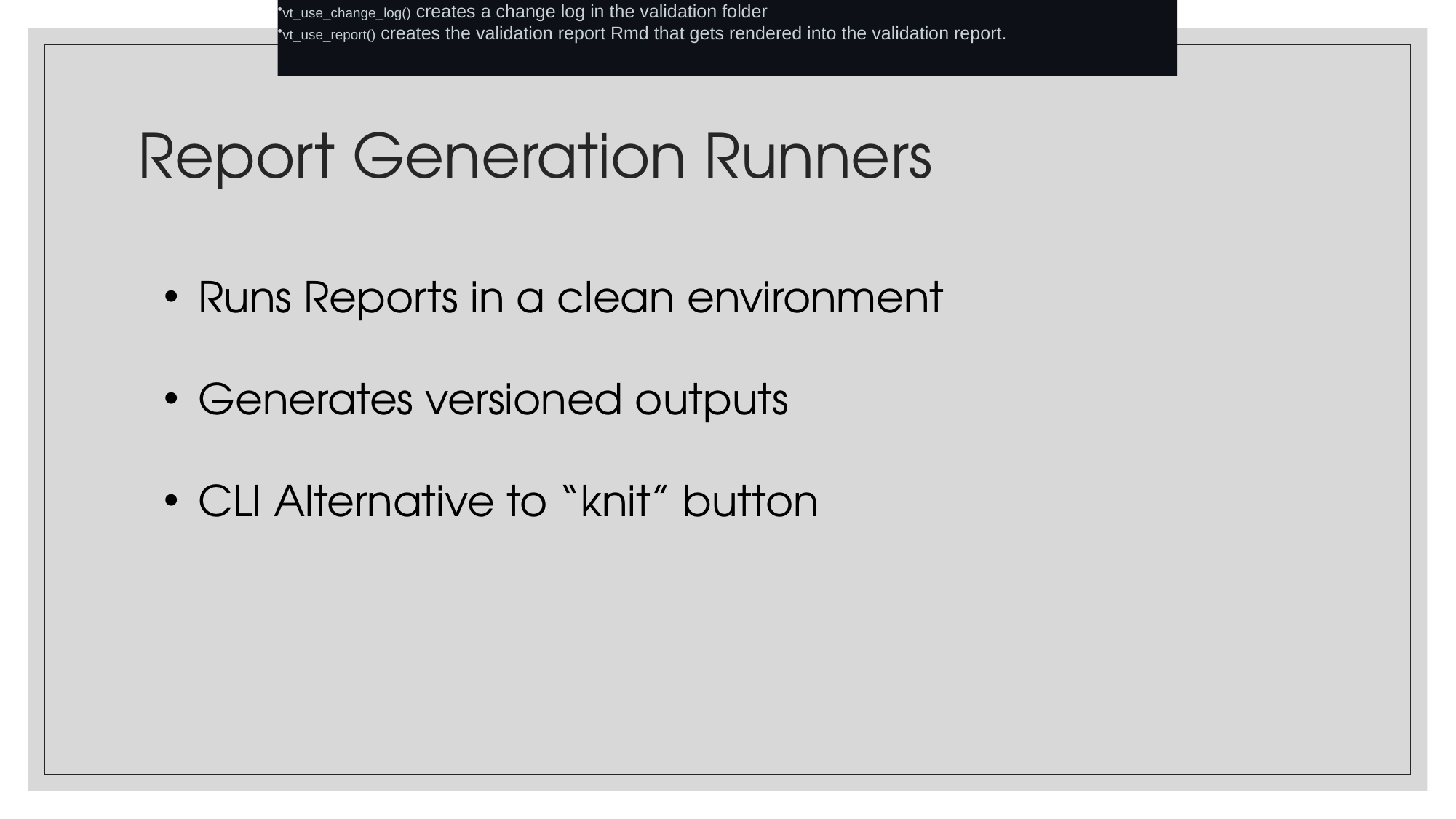

vt_use_validation() adds the validation infrastructure to an existing R package.
vt_use_req(), vt_use_test_case(), vt_use_test_code add the requirements, test cases and test code to the validation folder.
vt_use_change_log() creates a change log in the validation folder
vt_use_report() creates the validation report Rmd that gets rendered into the validation report.

# Report Generation Runners
Runs Reports in a clean environment

Generates versioned outputs

CLI Alternative to “knit” button